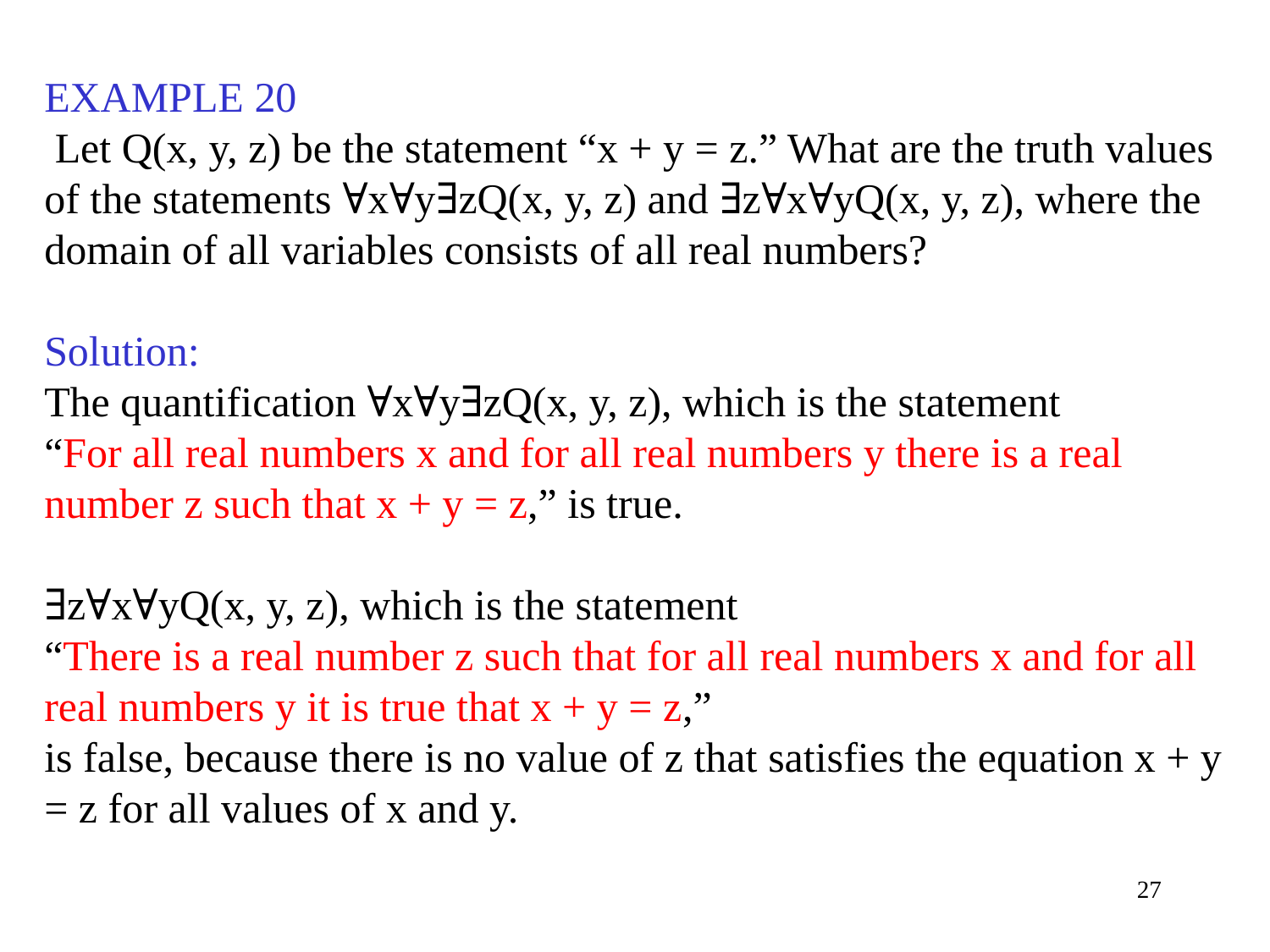

EXAMPLE 20
 Let Q(x, y, z) be the statement “x + y = z.” What are the truth values of the statements ∀x∀y∃zQ(x, y, z) and ∃z∀x∀yQ(x, y, z), where the domain of all variables consists of all real numbers?

Solution:
The quantification ∀x∀y∃zQ(x, y, z), which is the statement
“For all real numbers x and for all real numbers y there is a real number z such that x + y = z,” is true.

∃z∀x∀yQ(x, y, z), which is the statement
“There is a real number z such that for all real numbers x and for all real numbers y it is true that x + y = z,”
is false, because there is no value of z that satisfies the equation x + y = z for all values of x and y.
27